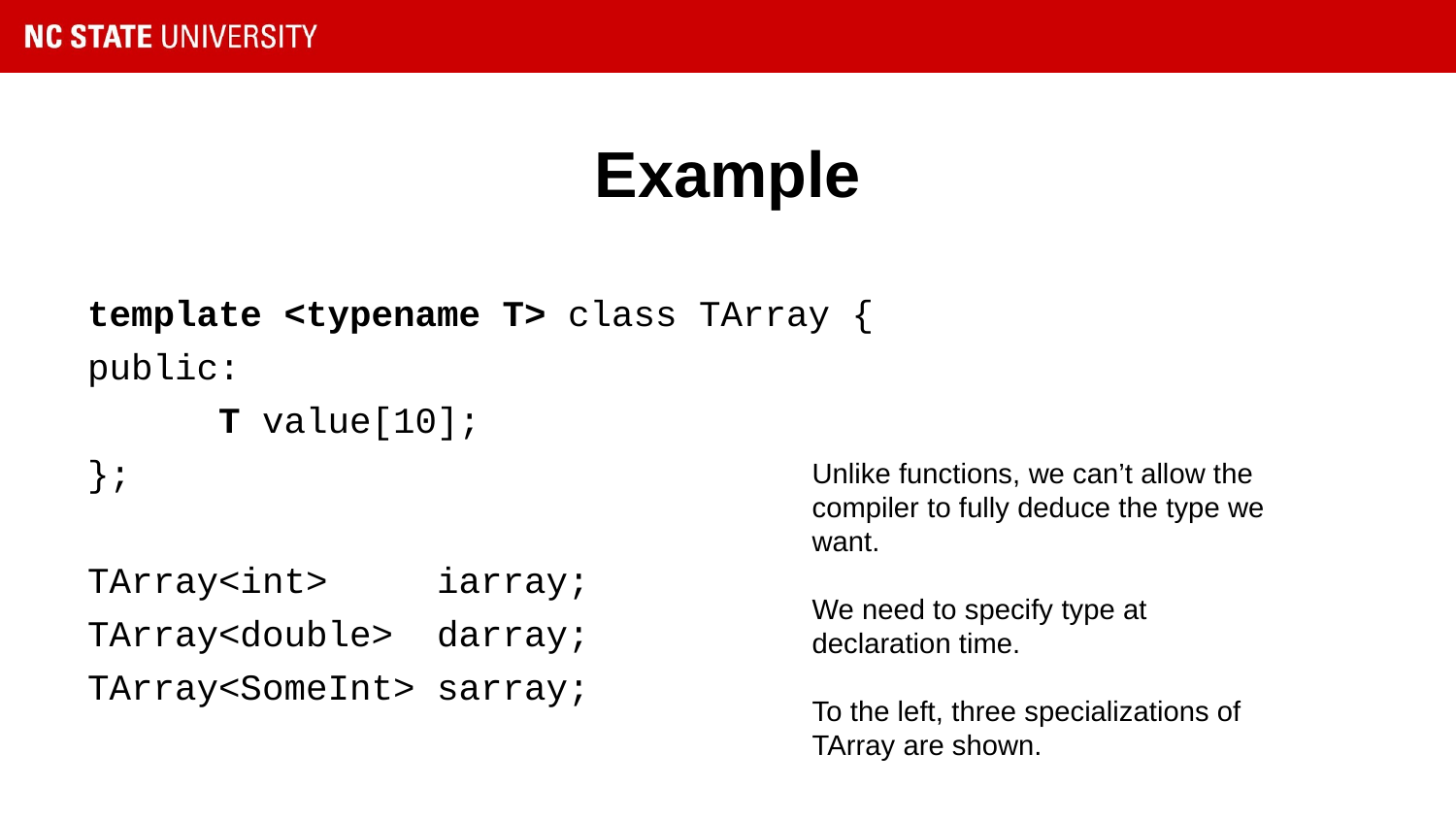

# Example
template <typename T> class TArray {
public:
      T value[10];
};

TArray<int>     iarray;
TArray<double>  darray;
TArray<SomeInt> sarray;
Unlike functions, we can’t allow the compiler to fully deduce the type we want.

We need to specify type at declaration time.

To the left, three specializations of TArray are shown.